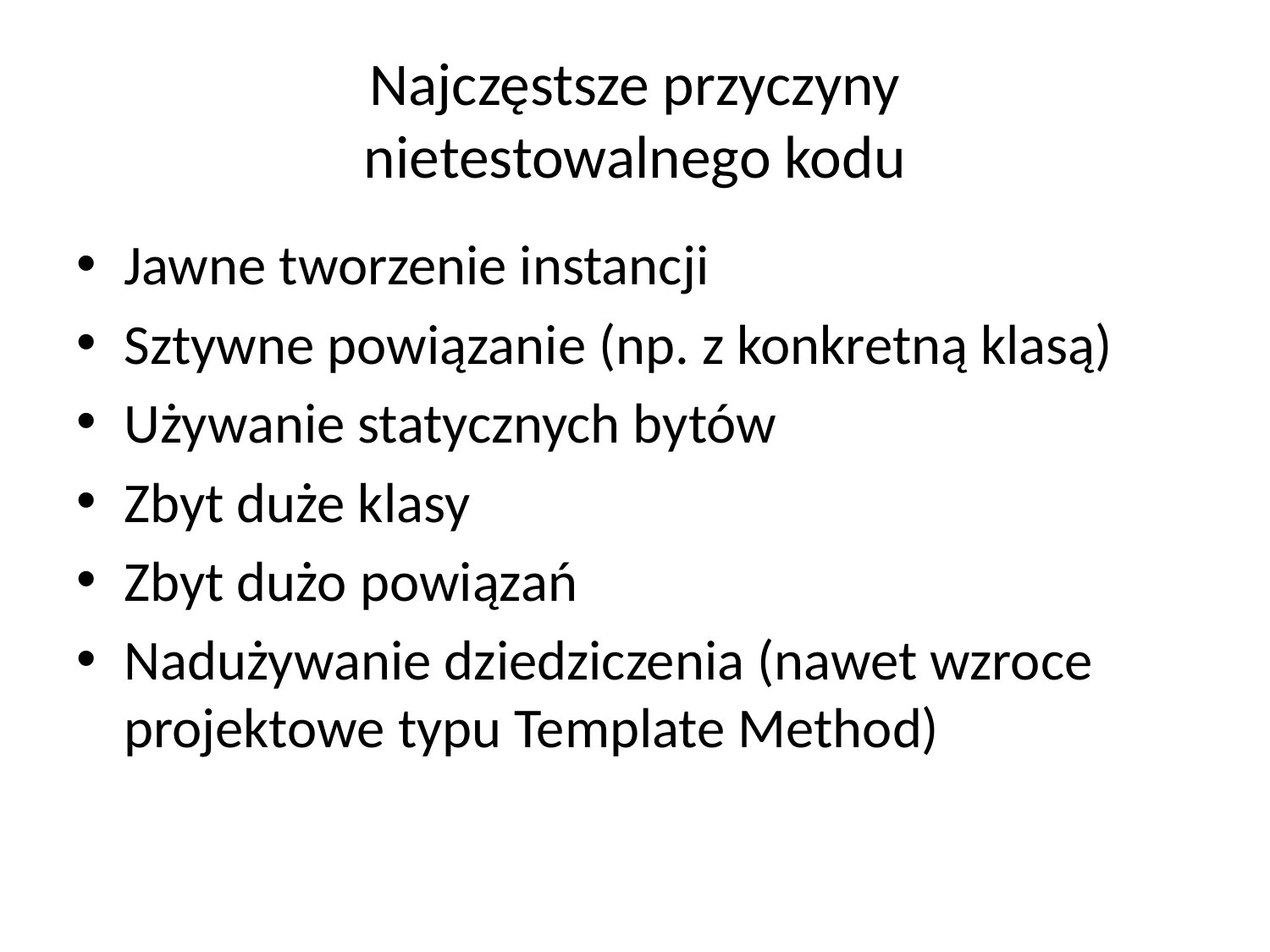

# Najczęstsze przyczyny nietestowalnego kodu
Jawne tworzenie instancji
Sztywne powiązanie (np. z konkretną klasą)
Używanie statycznych bytów
Zbyt duże klasy
Zbyt dużo powiązań
Nadużywanie dziedziczenia (nawet wzroce projektowe typu Template Method)